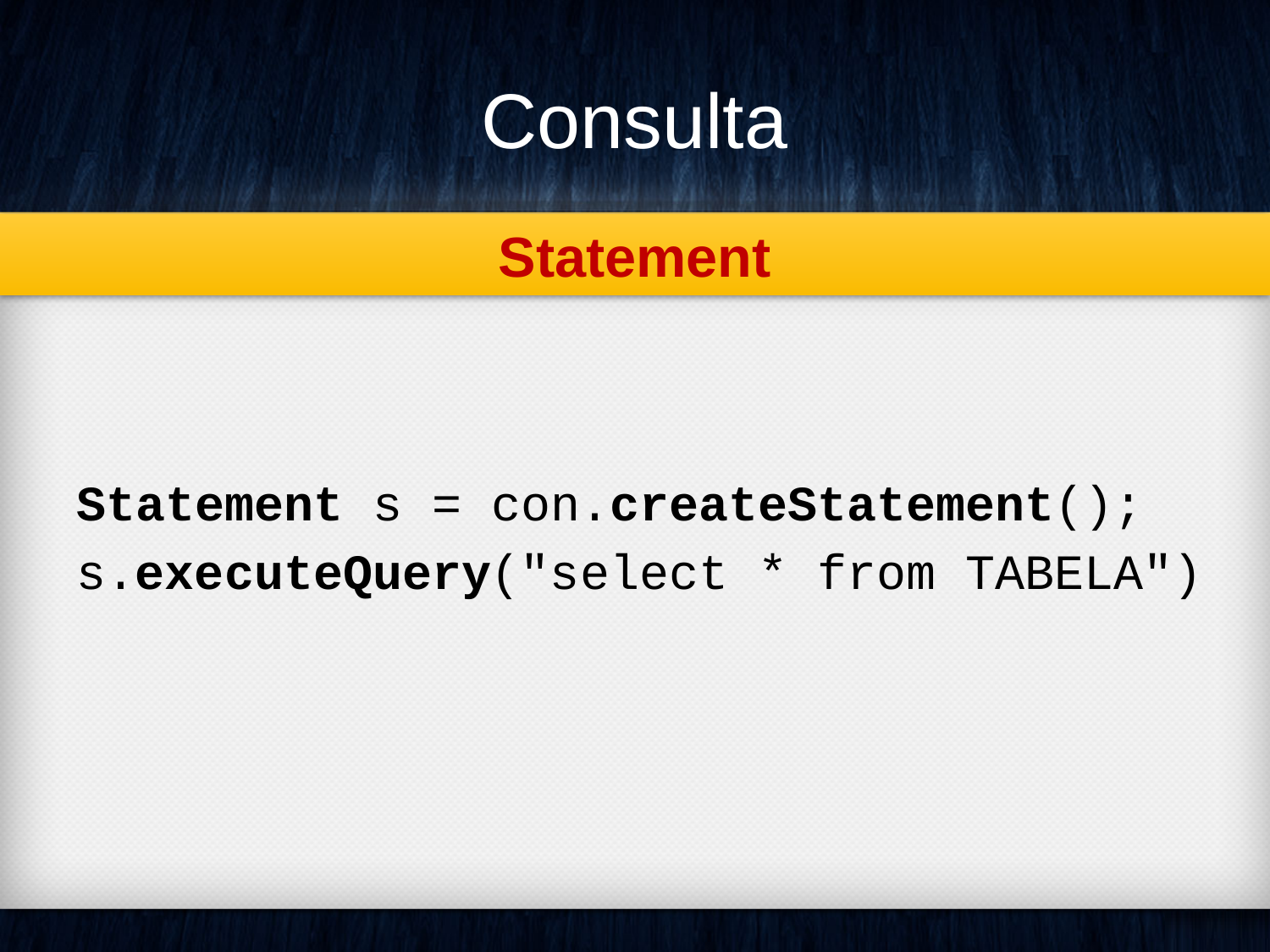

Consulta
Statement
Statement s = con.createStatement();
s.executeQuery("select * from TABELA")